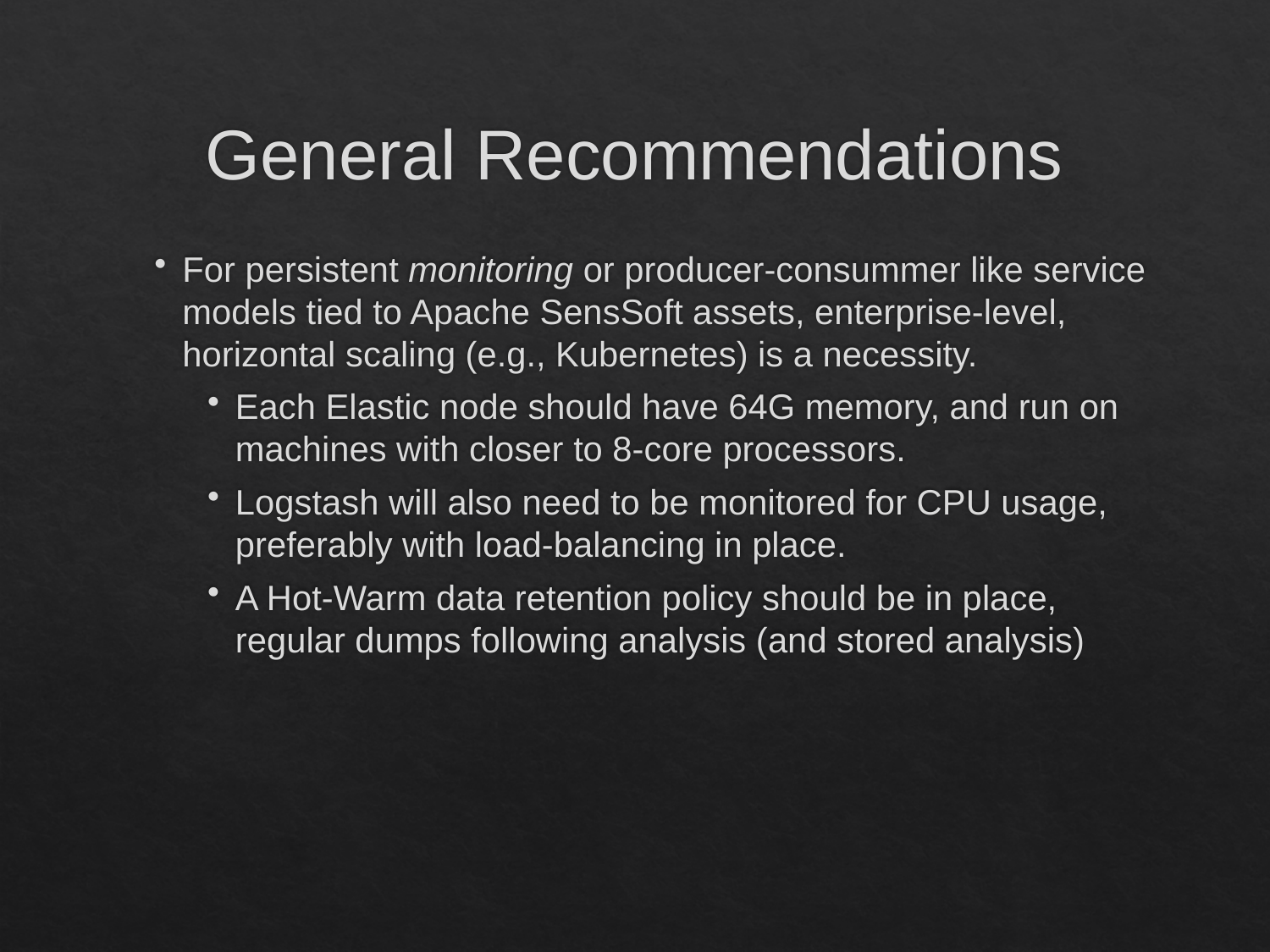

# General Recommendations
For persistent monitoring or producer-consummer like service models tied to Apache SensSoft assets, enterprise-level, horizontal scaling (e.g., Kubernetes) is a necessity.
Each Elastic node should have 64G memory, and run on machines with closer to 8-core processors.
Logstash will also need to be monitored for CPU usage, preferably with load-balancing in place.
A Hot-Warm data retention policy should be in place, regular dumps following analysis (and stored analysis)